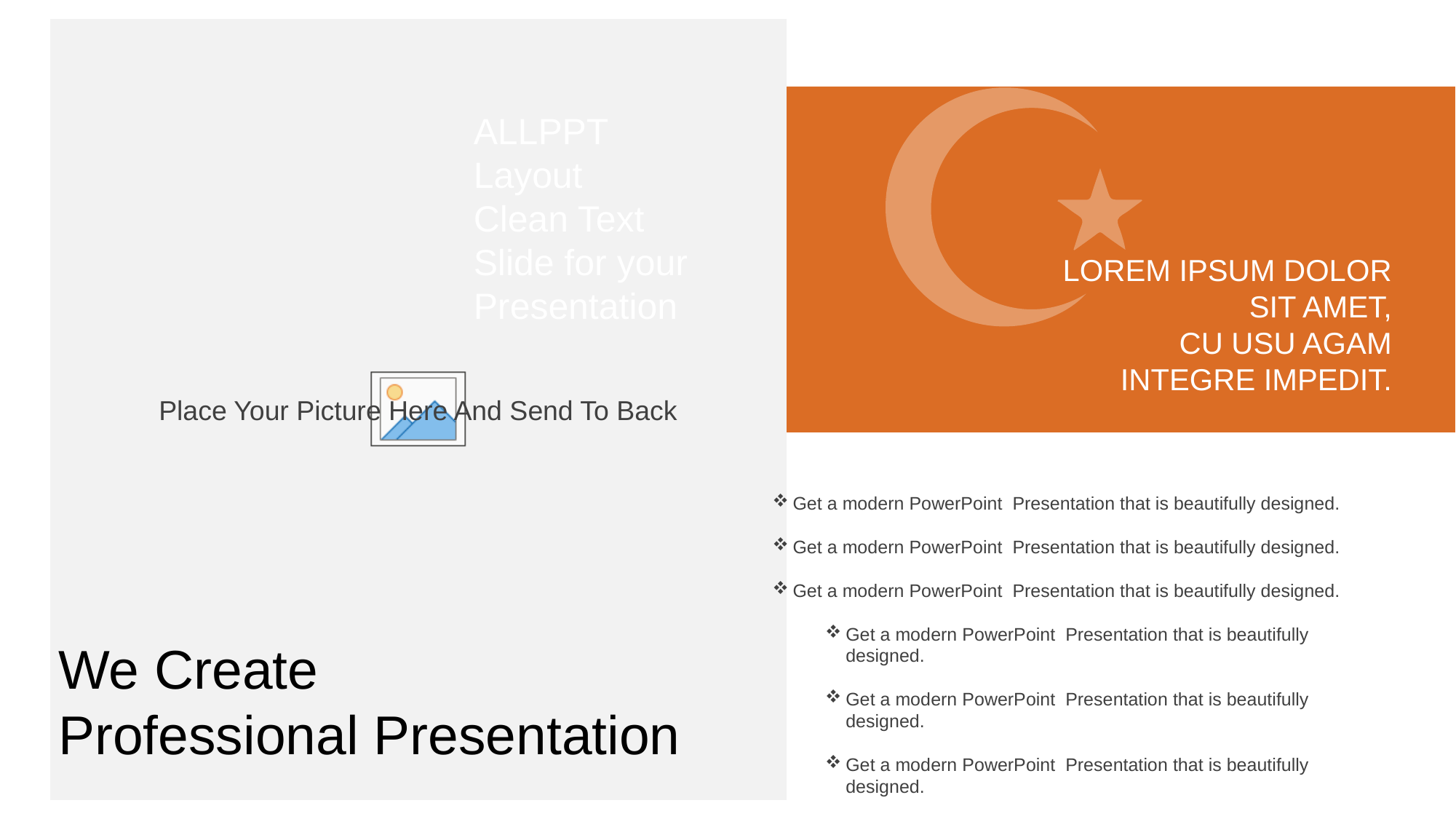

ALLPPT Layout
Clean Text Slide for your Presentation
LOREM IPSUM DOLOR SIT AMET,
CU USU AGAM INTEGRE IMPEDIT.
Get a modern PowerPoint  Presentation that is beautifully designed.

Get a modern PowerPoint  Presentation that is beautifully designed.

Get a modern PowerPoint  Presentation that is beautifully designed.
Get a modern PowerPoint  Presentation that is beautifully designed.

Get a modern PowerPoint  Presentation that is beautifully designed.

Get a modern PowerPoint  Presentation that is beautifully designed.
We Create
Professional Presentation